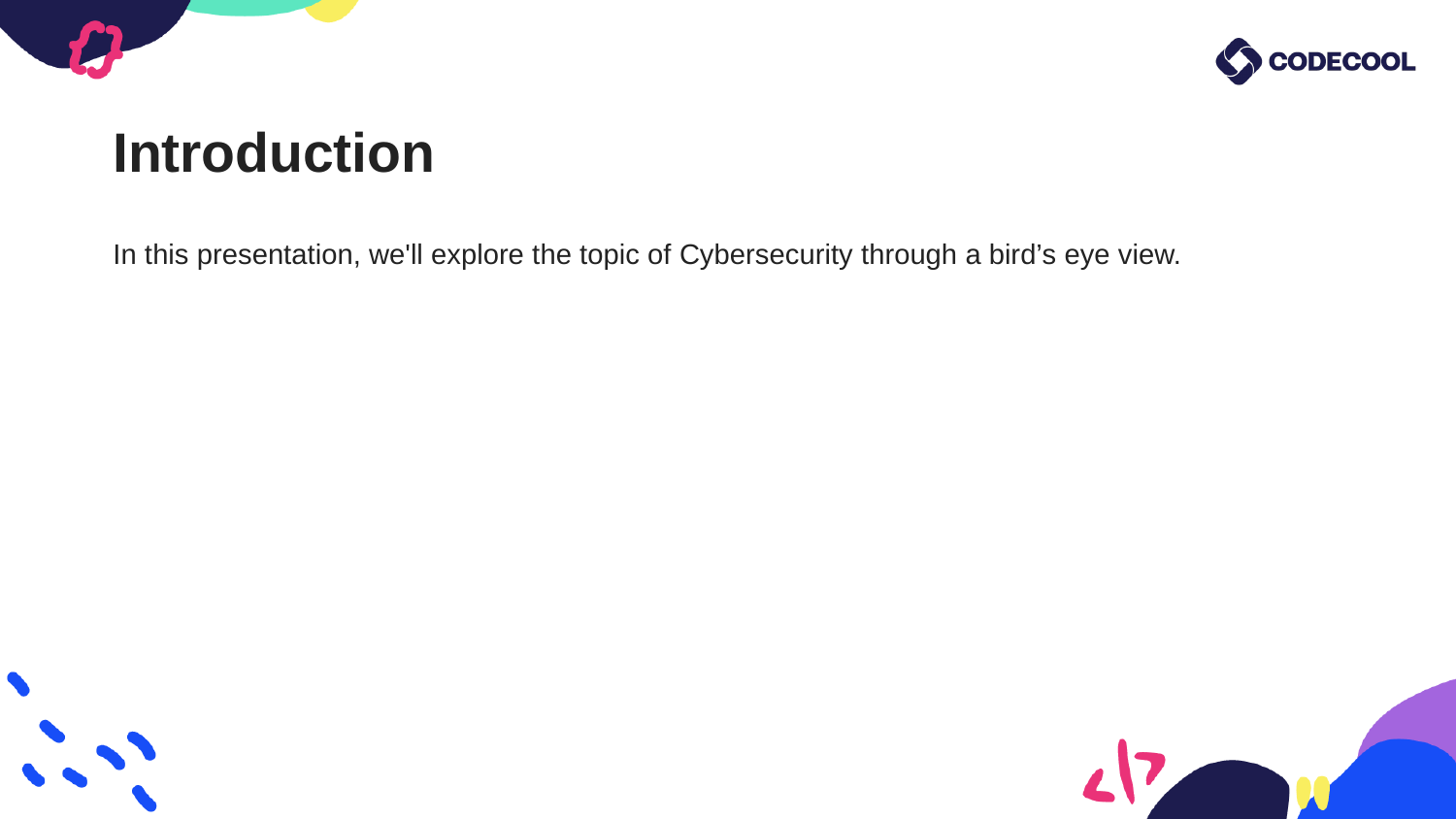

# Introduction
In this presentation, we'll explore the topic of Cybersecurity through a bird’s eye view.